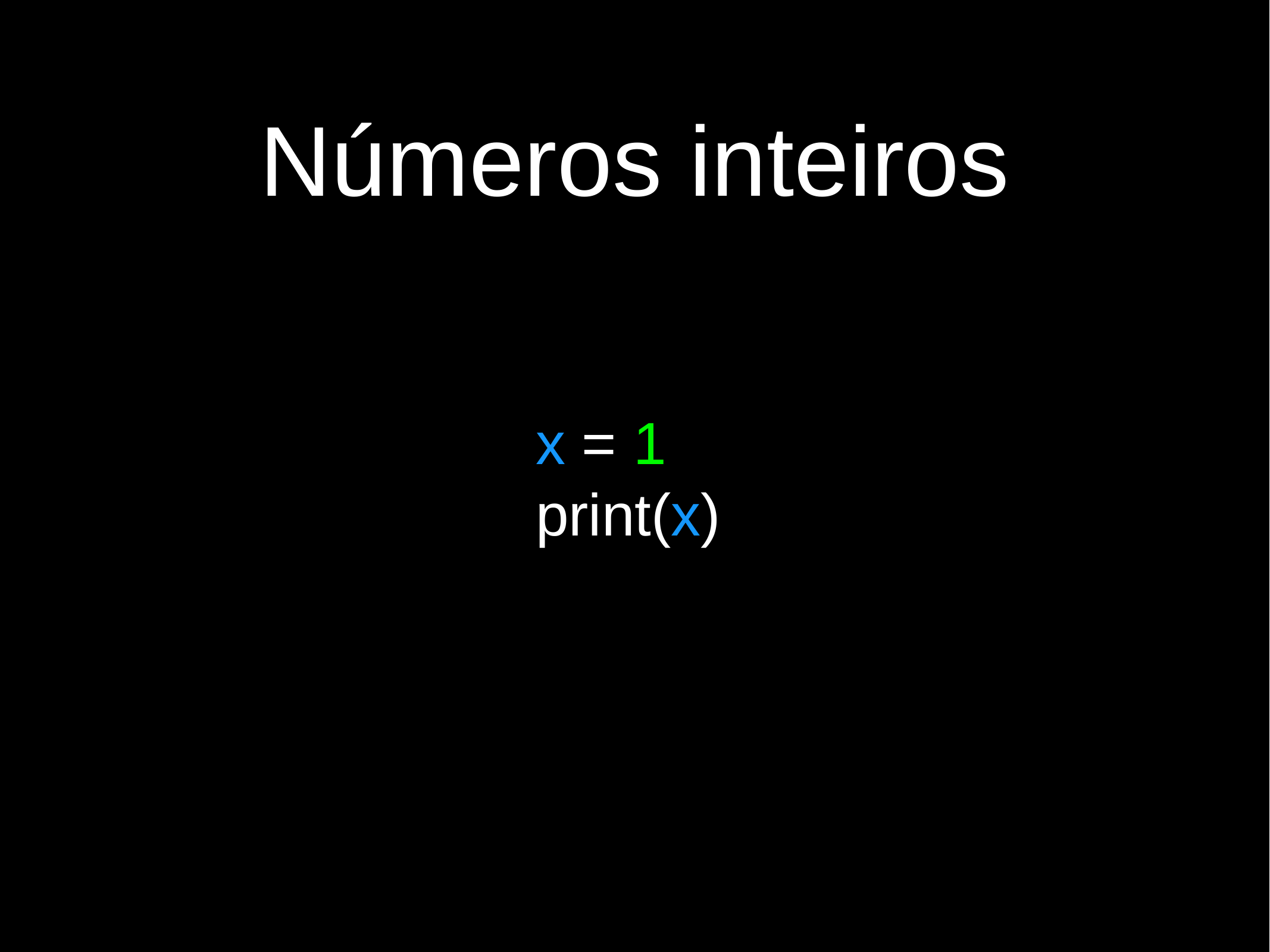

# Números inteiros
x = 1
print(x)